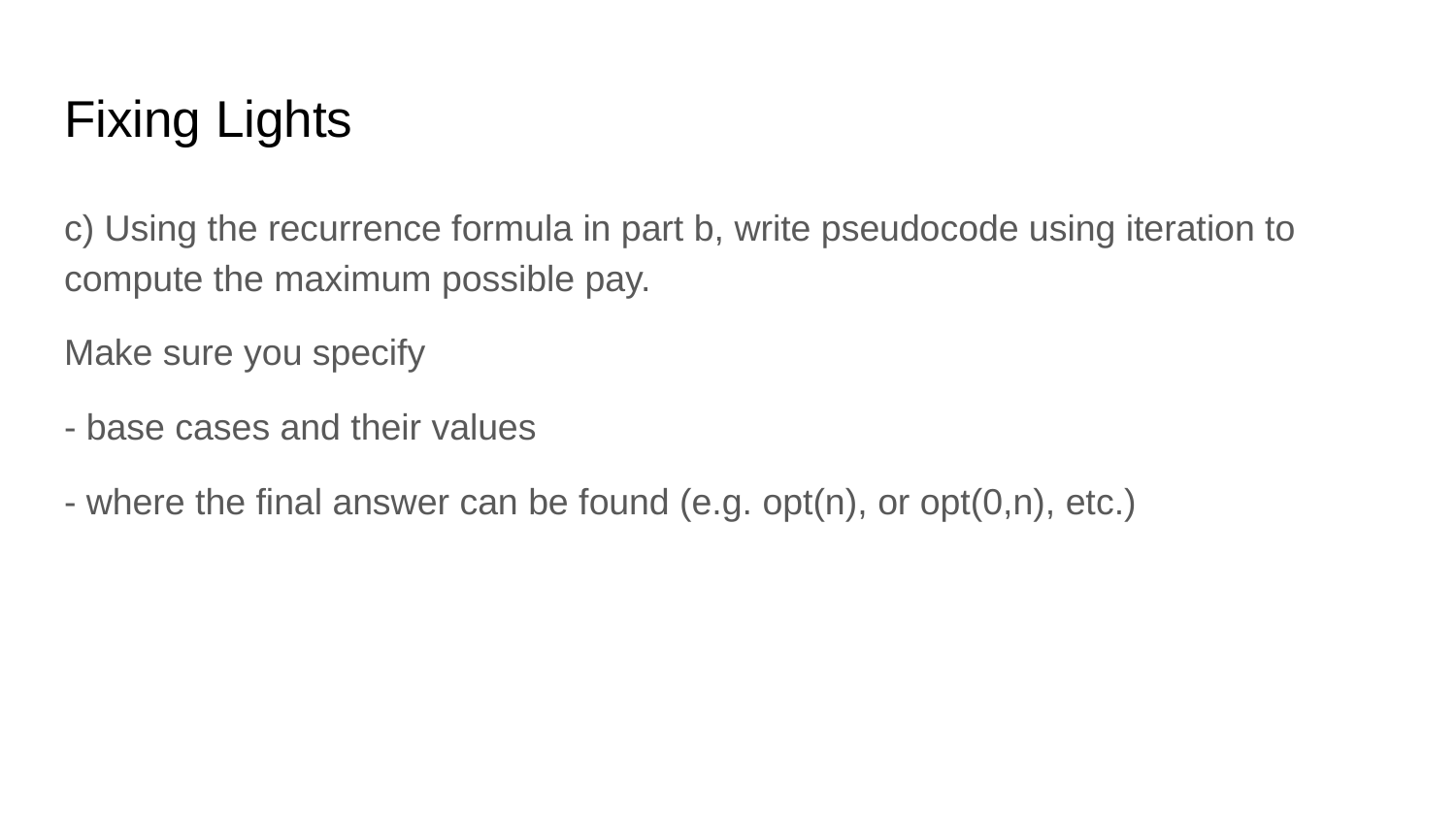

# Fixing Lights
c) Using the recurrence formula in part b, write pseudocode using iteration to compute the maximum possible pay.
Make sure you specify
- base cases and their values
- where the final answer can be found (e.g. opt(n), or opt(0,n), etc.)